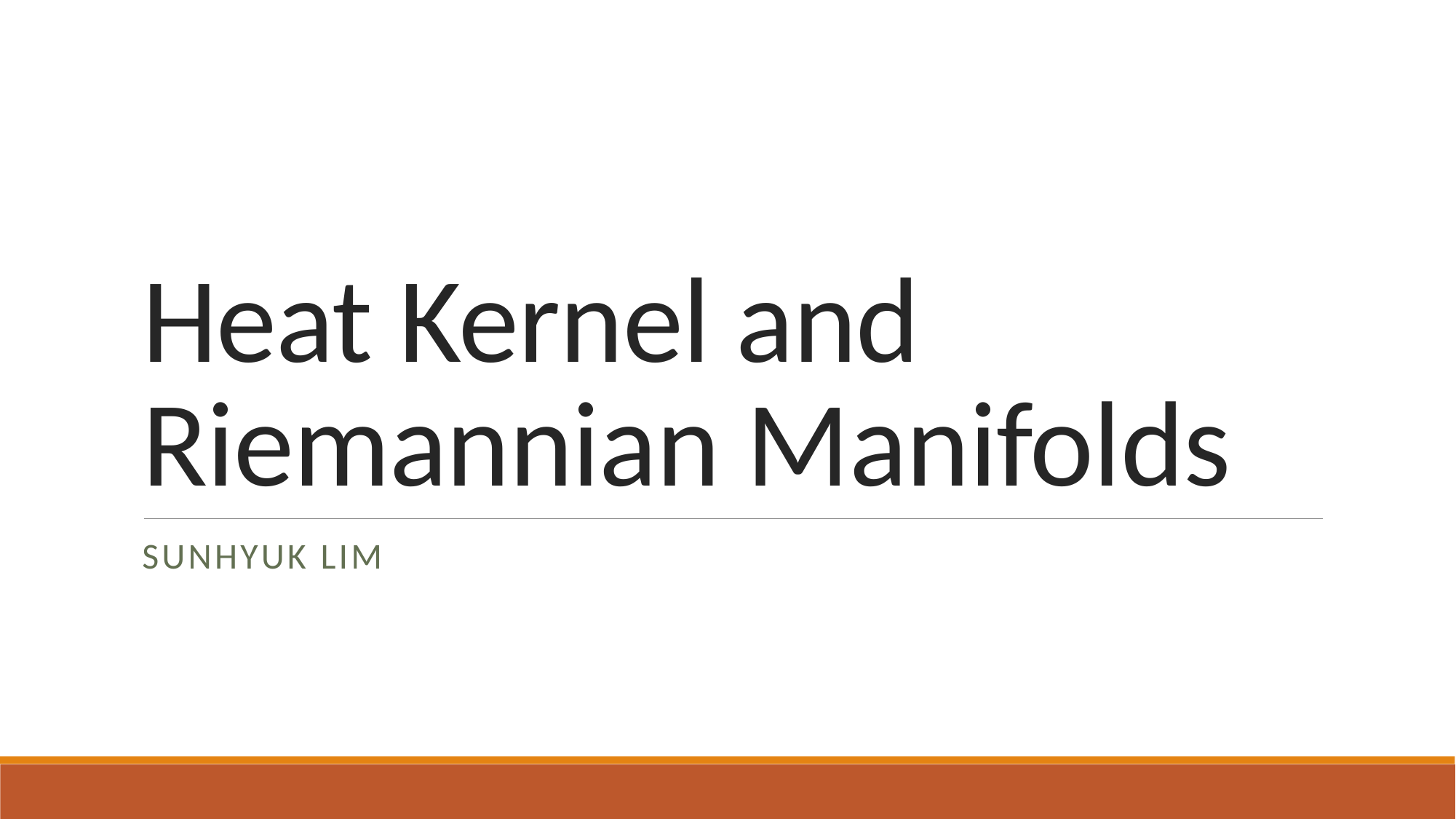

# Heat Kernel and Riemannian Manifolds
Sunhyuk Lim